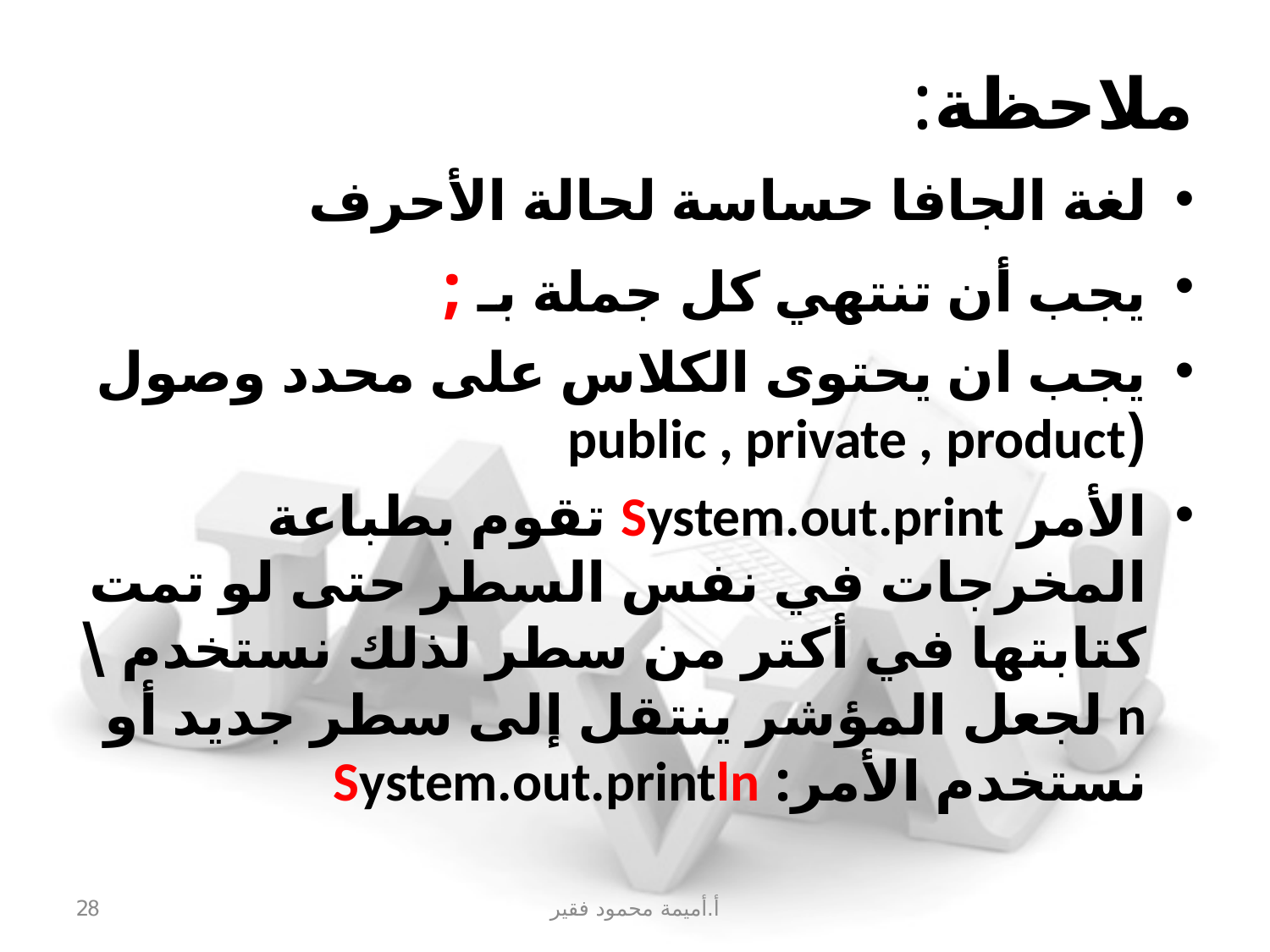

# ملاحظة:
لغة الجافا حساسة لحالة الأحرف
يجب أن تنتهي كل جملة بـ ;
يجب ان يحتوى الكلاس على محدد وصول (public , private , product
الأمر System.out.print تقوم بطباعة المخرجات في نفس السطر حتى لو تمت كتابتها في أكتر من سطر لذلك نستخدم \n لجعل المؤشر ينتقل إلى سطر جديد أو نستخدم الأمر: System.out.println
28
أ.أميمة محمود فقير